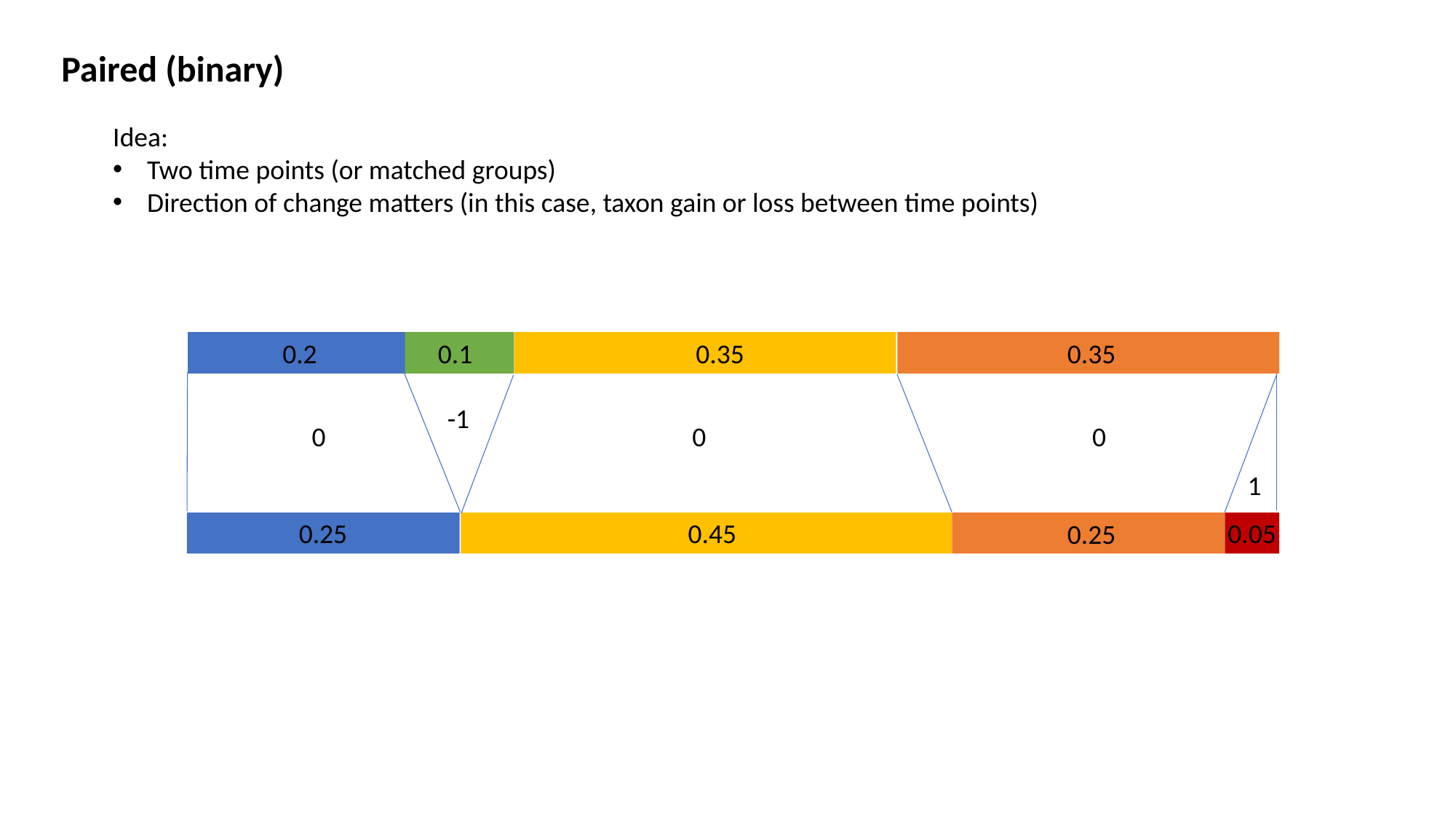

Paired (binary)
Idea:
Two time points (or matched groups)
Direction of change matters (in this case, taxon gain or loss between time points)

0.2
0.1
0.35
0.35
-1

0
0
0
1

0.25
0.45
0.05
0.25